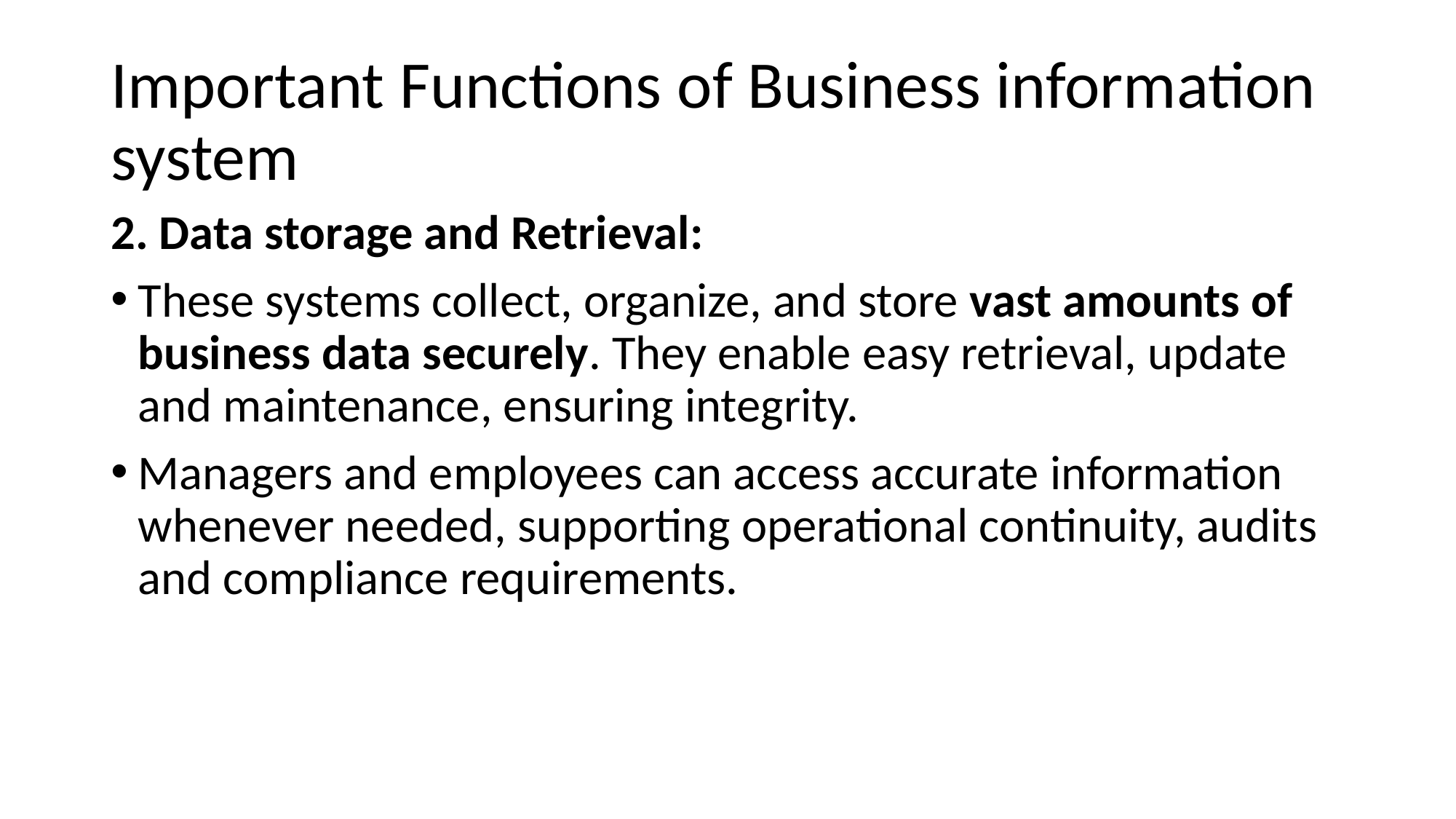

# Important Functions of Business information system
2. Data storage and Retrieval:
These systems collect, organize, and store vast amounts of  business data securely. They enable easy retrieval, update and maintenance, ensuring integrity.
Managers and employees can access accurate information whenever needed, supporting operational continuity, audits and compliance requirements.